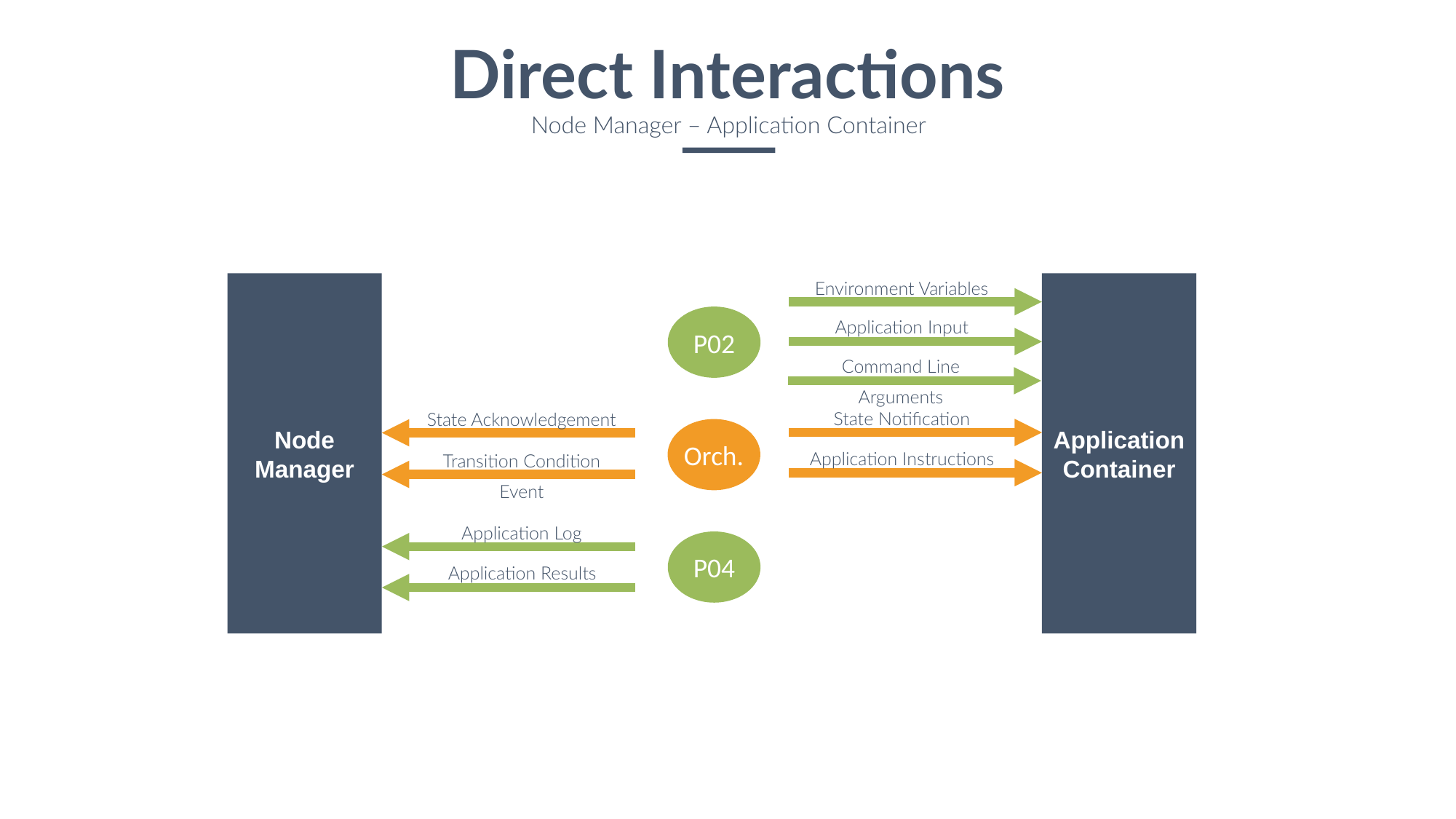

Direct Interactions
Node Manager – Application Container

Environment Variables
Node
Manager
Application Container
Phase
02
Application Input
P02
Command Line Arguments
State Notification
State Acknowledgement
Orch.
Application Instructions
Transition Condition Event
Application Log
P04
Application Results